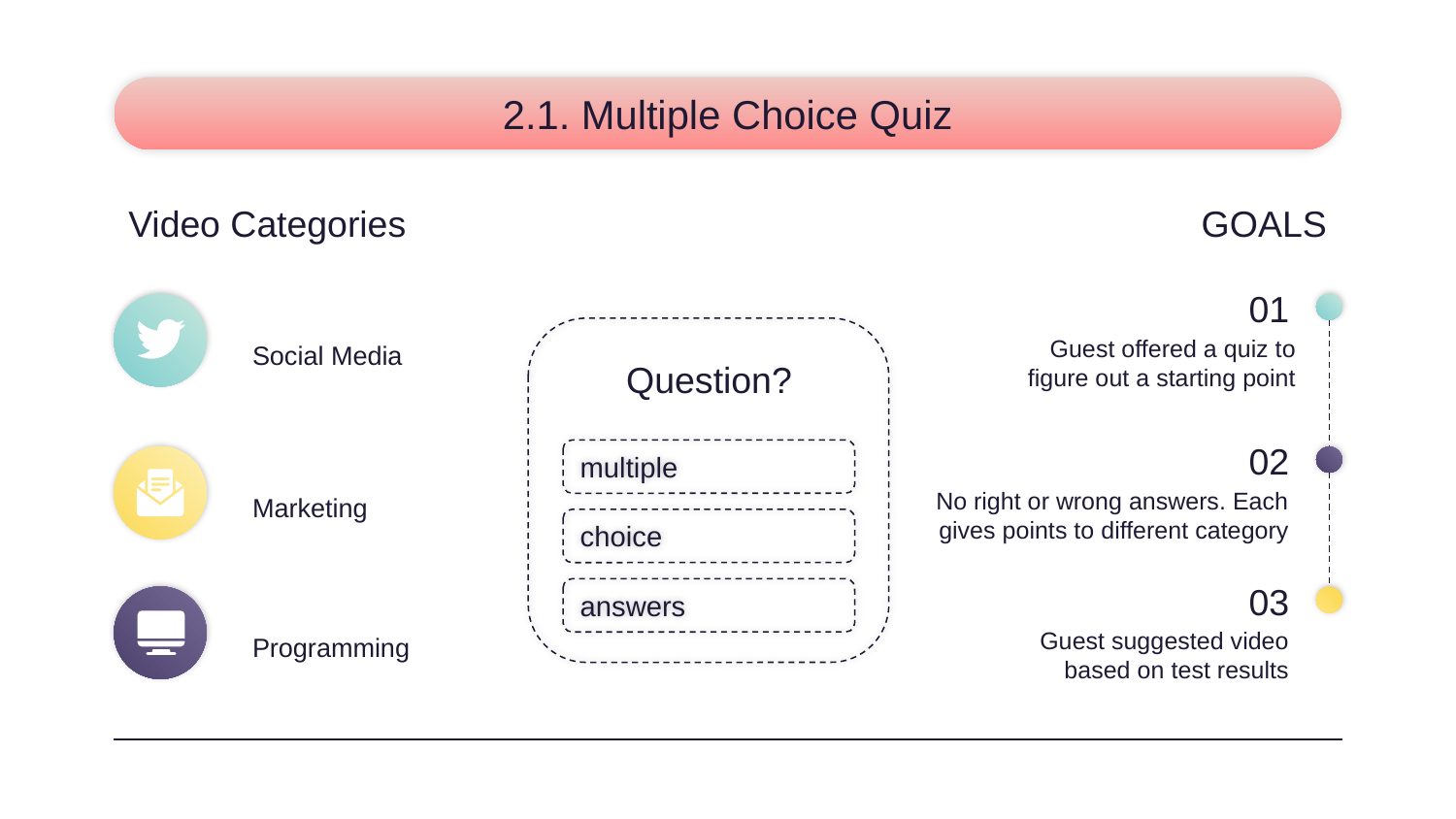

# 2.1. Multiple Choice Quiz
Video Categories
GOALS
01

Social Media

Guest offered a quiz to figure out a starting point

Question?
02
multiple

Marketing

No right or wrong answers. Each gives points to different category

choice
03
answers

Programming

Guest suggested video based on test results